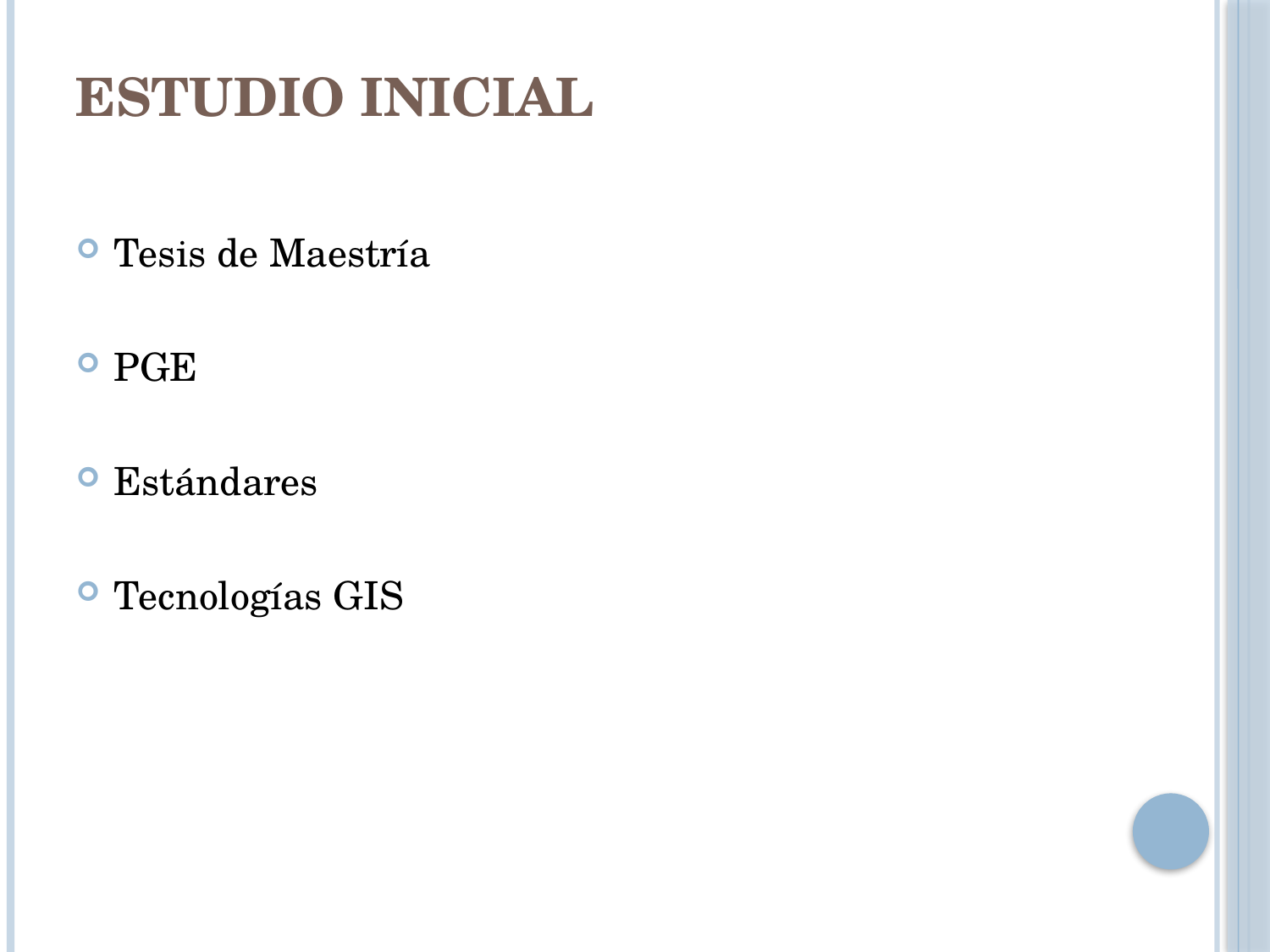

# Estudio Inicial
Tesis de Maestría

PGE

Estándares

Tecnologías GIS